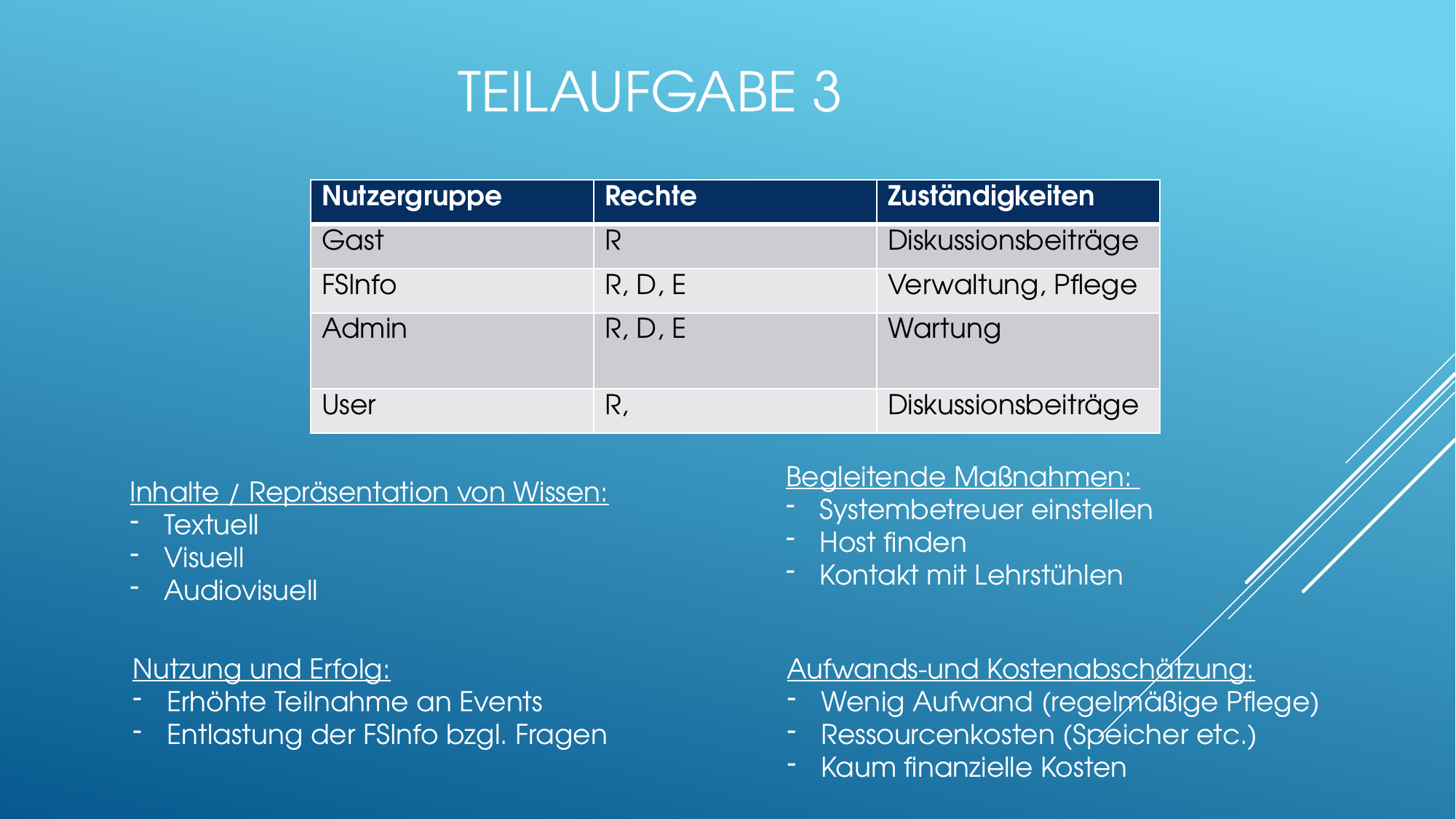

# Teilaufgabe 3
| Nutzergruppe | Rechte | Zuständigkeiten |
| --- | --- | --- |
| Gast | R | Diskussionsbeiträge |
| FSInfo | R, D, E | Verwaltung, Pflege |
| Admin | R, D, E | Wartung |
| User | R, | Diskussionsbeiträge |
Begleitende Maßnahmen:
Systembetreuer einstellen
Host finden
Kontakt mit Lehrstühlen

Inhalte / Repräsentation von Wissen:
Textuell
Visuell
Audiovisuell

Nutzung und Erfolg:
Erhöhte Teilnahme an Events
Entlastung der FSInfo bzgl. Fragen
Aufwands-und Kostenabschätzung:
Wenig Aufwand (regelmäßige Pflege)
Ressourcenkosten (Speicher etc.)
Kaum finanzielle Kosten